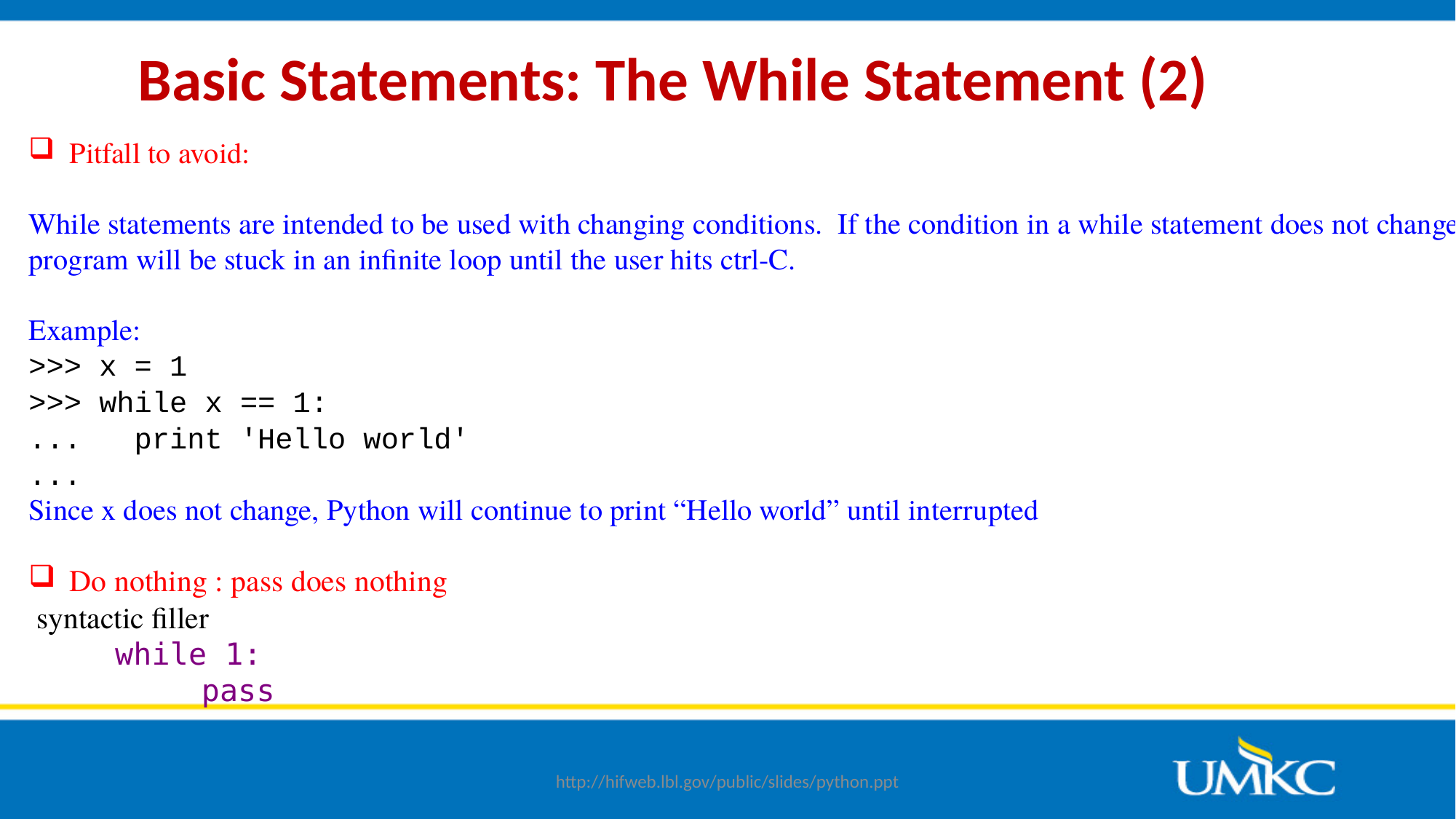

# Basic Statements: The While Statement (2)
Pitfall to avoid:

While statements are intended to be used with changing conditions.  If the condition in a while statement does not change, the program will be stuck in an infinite loop until the user hits ctrl-C.

Example:
>>> x = 1
>>> while x == 1:
...   print 'Hello world'
...
Since x does not change, Python will continue to print “Hello world” until interrupted

Do nothing : pass does nothing
 syntactic filler
	while 1:
		pass

http://hifweb.lbl.gov/public/slides/python.ppt